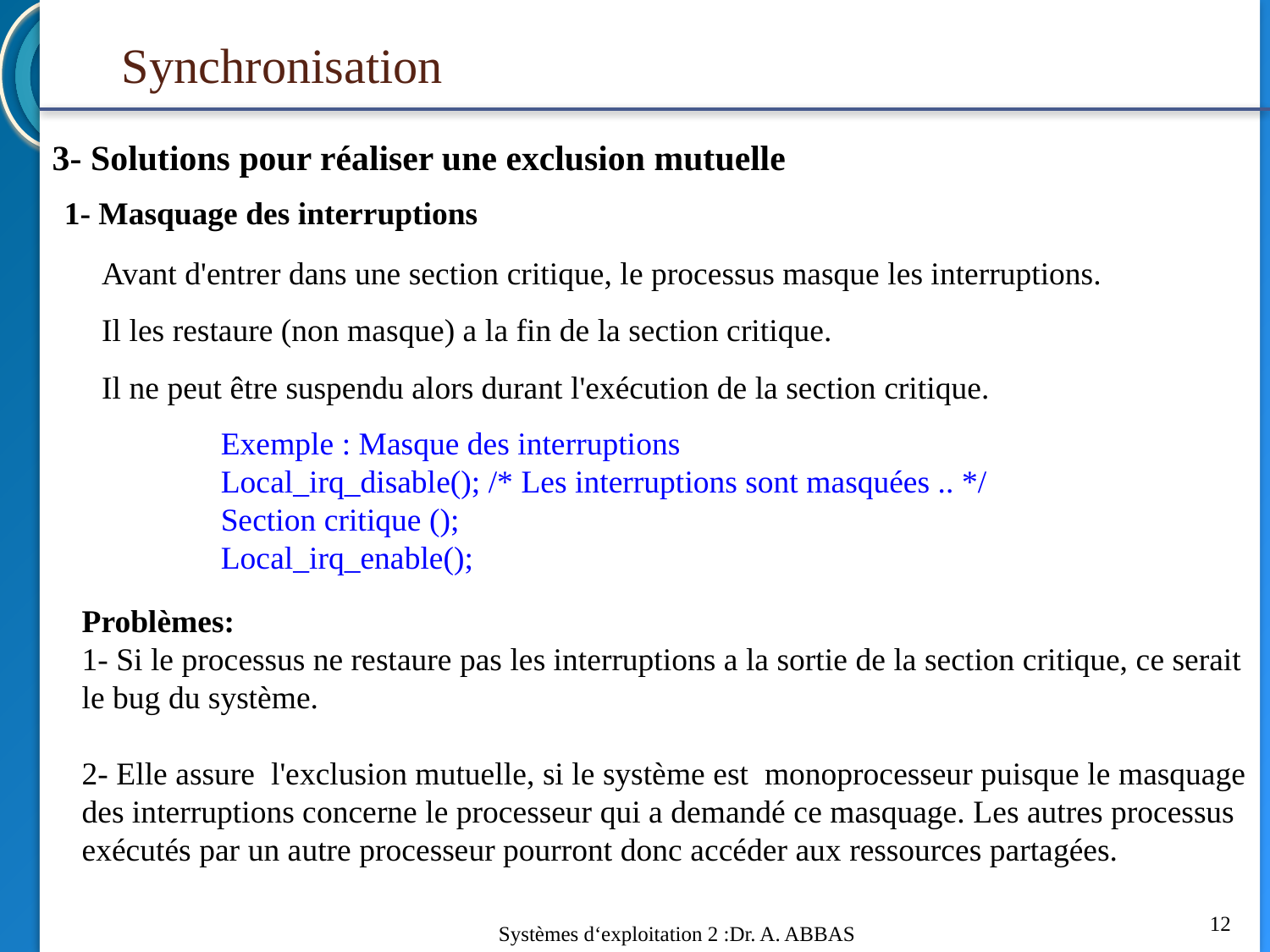

Synchronisation
3- Solutions pour réaliser une exclusion mutuelle
1- Masquage des interruptions
Avant d'entrer dans une section critique, le processus masque les interruptions.
Il les restaure (non masque) a la fin de la section critique.
Il ne peut être suspendu alors durant l'exécution de la section critique.
Exemple : Masque des interruptions
Local_irq_disable(); /* Les interruptions sont masquées .. */
Section critique ();
Local_irq_enable();
Problèmes:
1- Si le processus ne restaure pas les interruptions a la sortie de la section critique, ce serait le bug du système.

2- Elle assure  l'exclusion mutuelle, si le système est  monoprocesseur puisque le masquage
des interruptions concerne le processeur qui a demandé ce masquage. Les autres processus exécutés par un autre processeur pourront donc accéder aux ressources partagées.
12
Systèmes d‘exploitation 2 :Dr. A. ABBAS